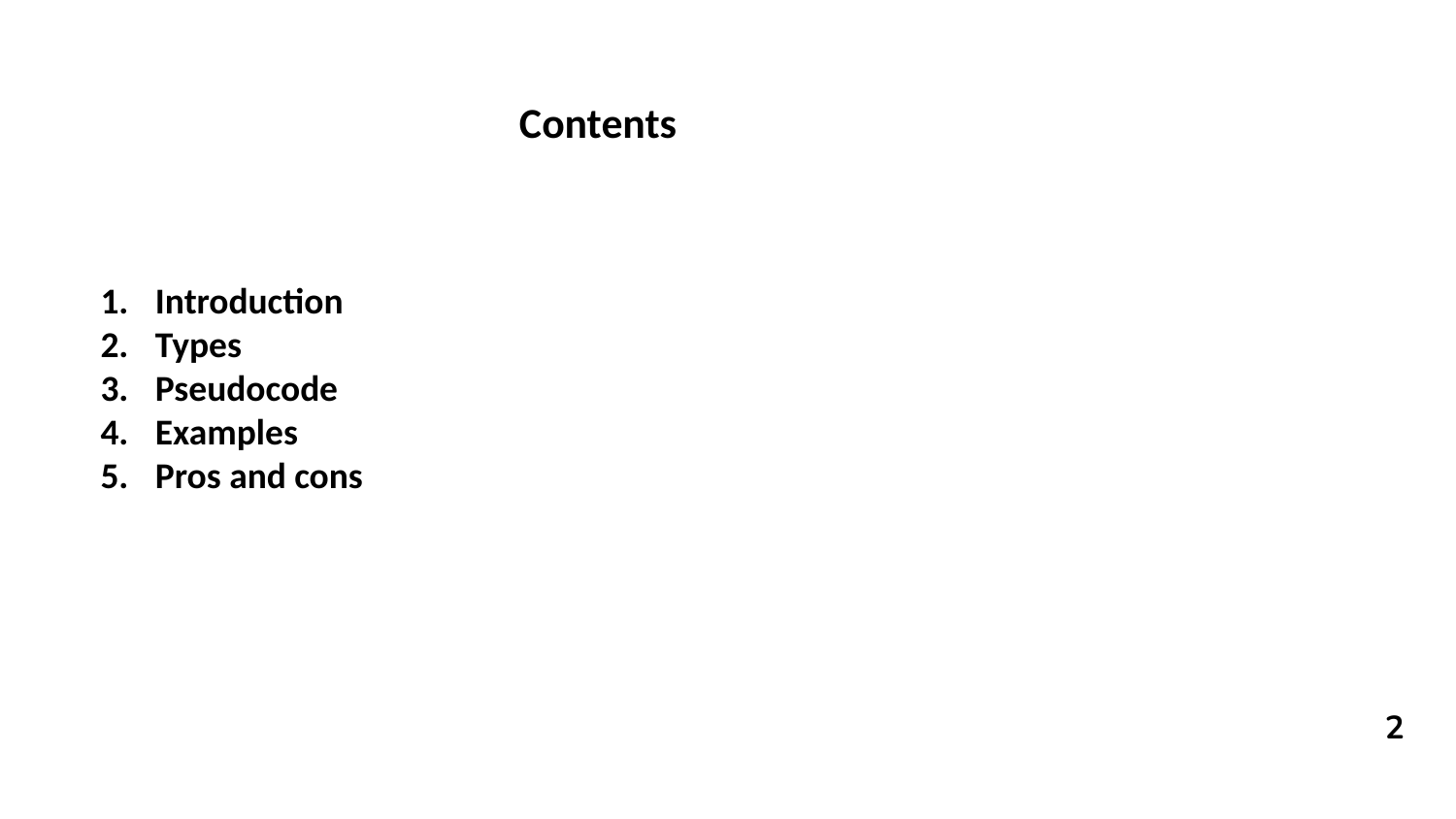

Contents

Introduction
Types
Pseudocode
Examples
Pros and cons

2